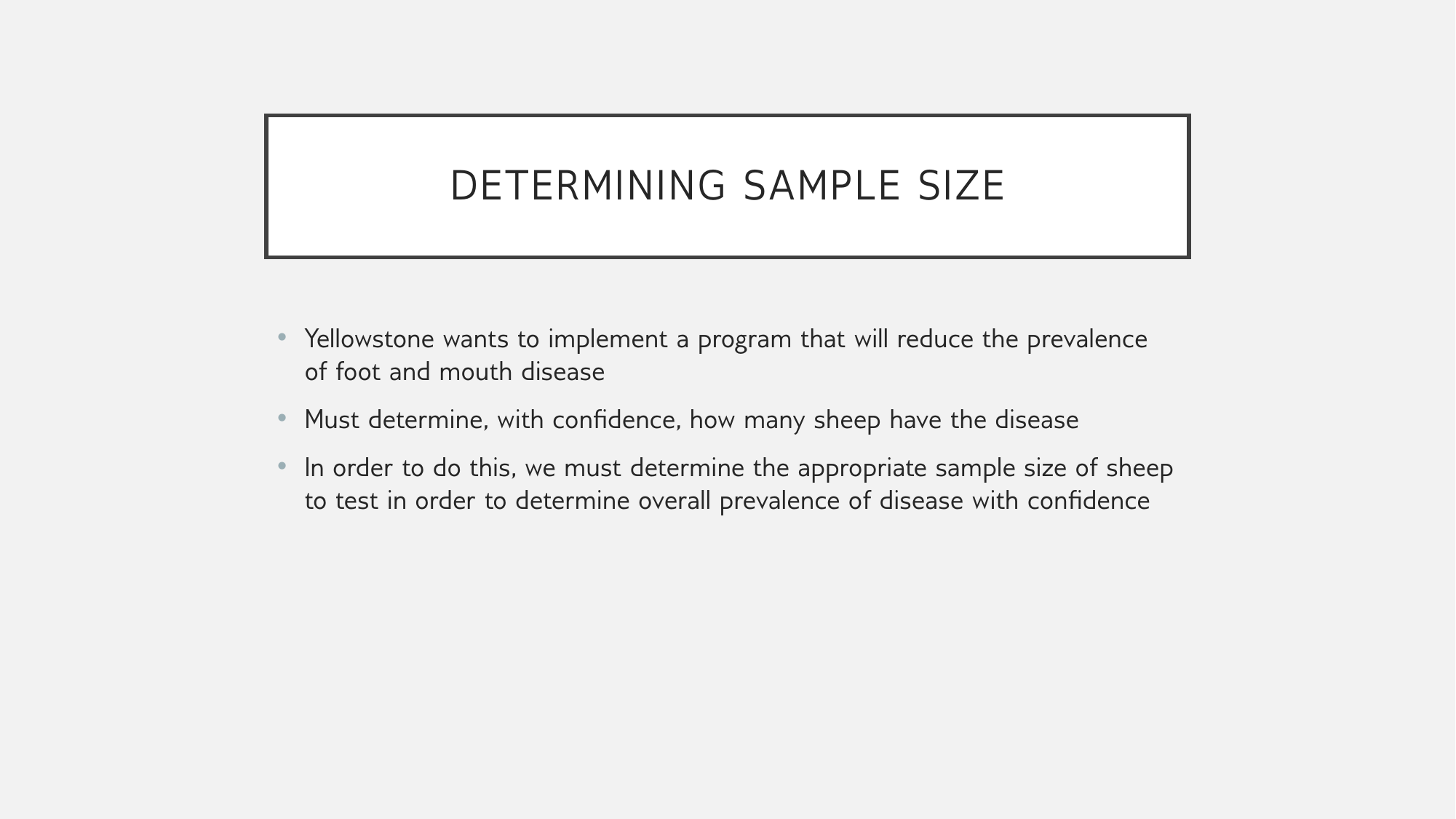

# Determining sample size
Yellowstone wants to implement a program that will reduce the prevalence of foot and mouth disease
Must determine, with confidence, how many sheep have the disease
In order to do this, we must determine the appropriate sample size of sheep to test in order to determine overall prevalence of disease with confidence